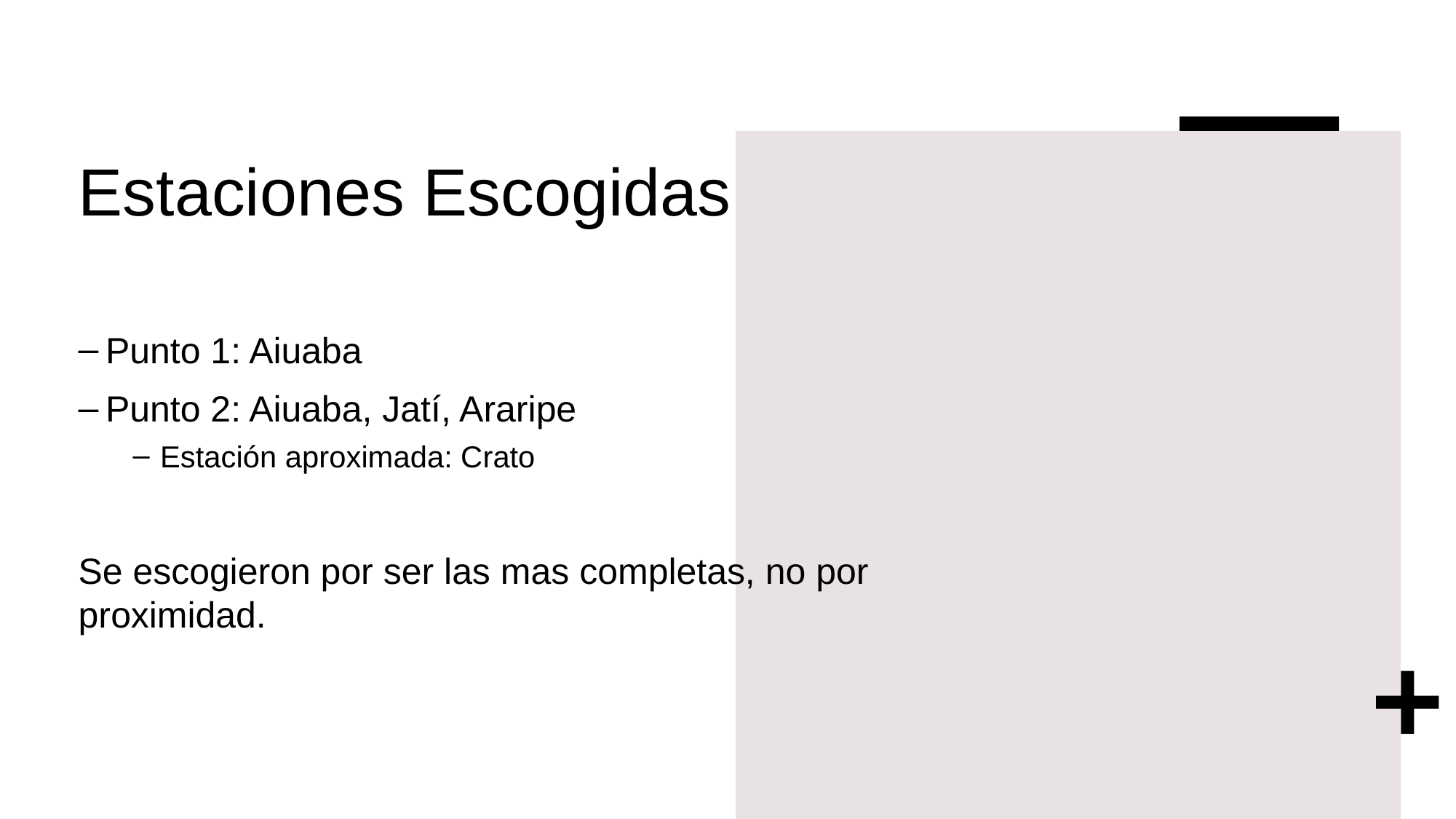

# Estaciones Escogidas
Punto 1: Aiuaba
Punto 2: Aiuaba, Jatí, Araripe
Estación aproximada: Crato

Se escogieron por ser las mas completas, no por proximidad.